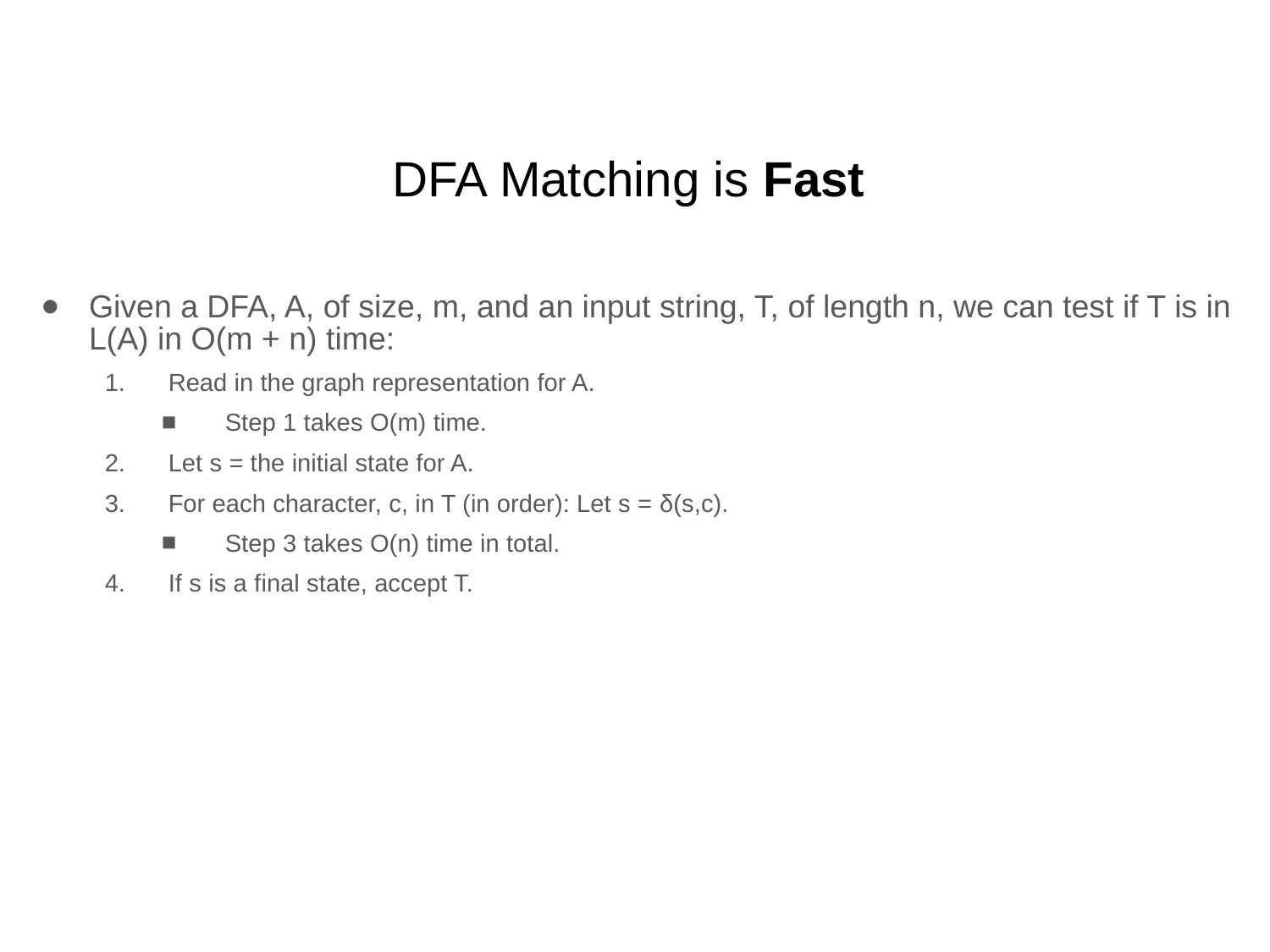

# DFA Matching is Fast
Given a DFA, A, of size, m, and an input string, T, of length n, we can test if T is in L(A) in O(m + n) time:
Read in the graph representation for A.
Step 1 takes O(m) time.
Let s = the initial state for A.
For each character, c, in T (in order): Let s = δ(s,c).
Step 3 takes O(n) time in total.
If s is a final state, accept T.